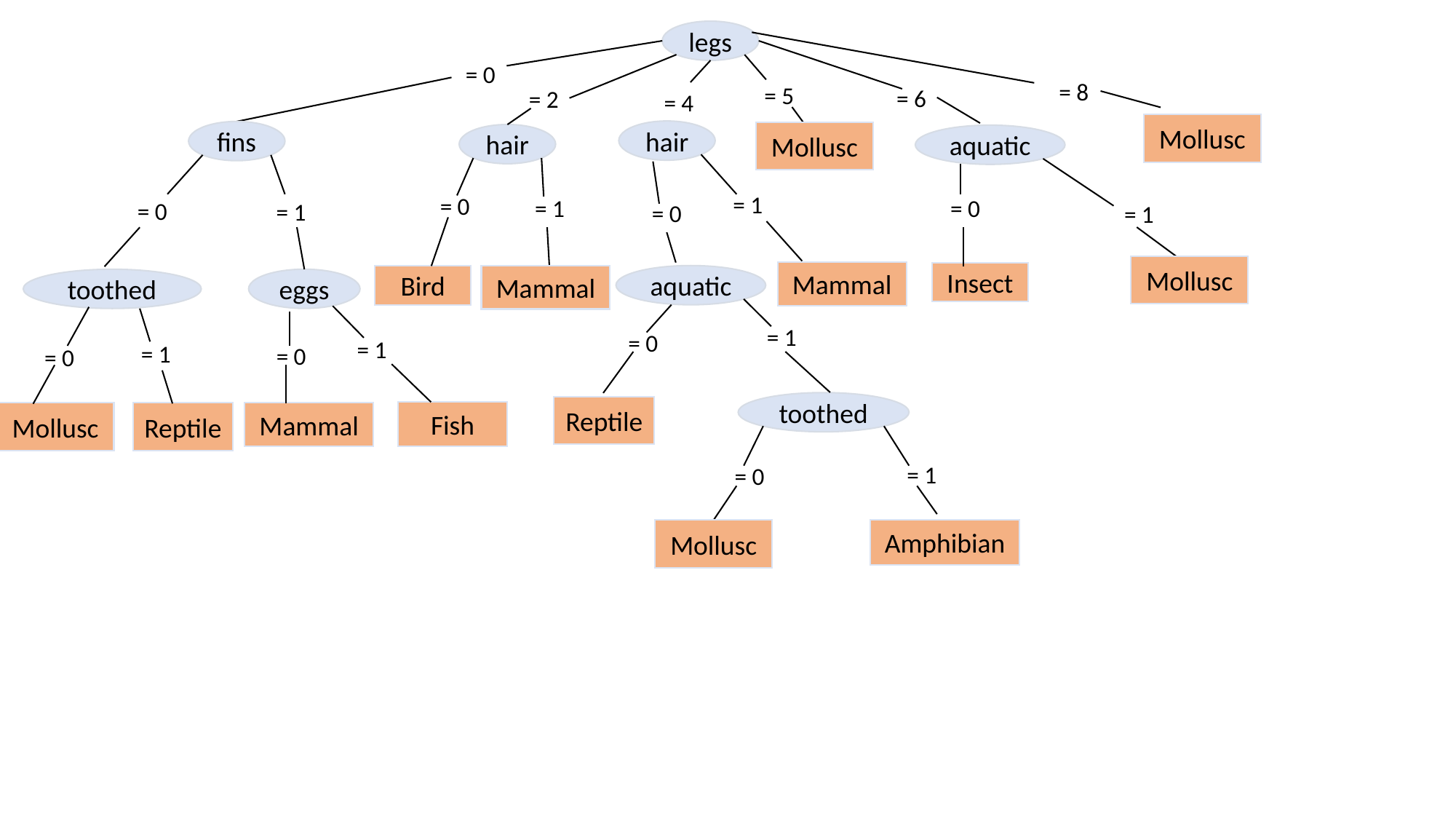

legs
= 0
= 8
= 5
= 6
= 2
= 4
Mollusc
hair
fins
Mollusc
hair
aquatic
= 1
= 0
= 1
= 0
= 0
= 1
= 0
= 1
Mollusc
Mammal
Insect
Bird
Mammal
aquatic
eggs
toothed
= 1
= 0
= 1
= 1
= 0
= 0
toothed
Reptile
Fish
Reptile
Mollusc
Mammal
= 1
= 0
Amphibian
Mollusc